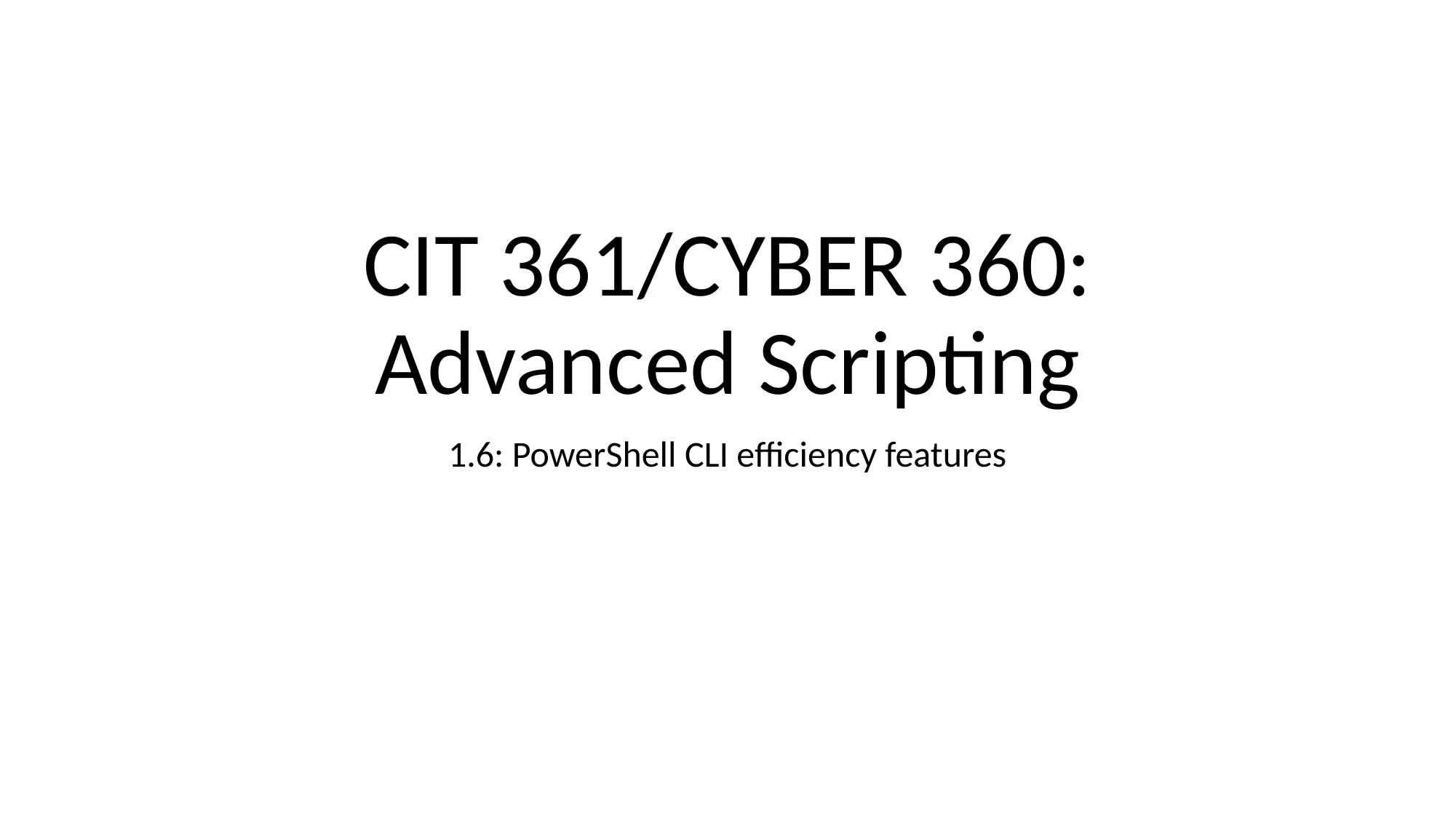

# CIT 361/CYBER 360: Advanced Scripting
1.6: PowerShell CLI efficiency features